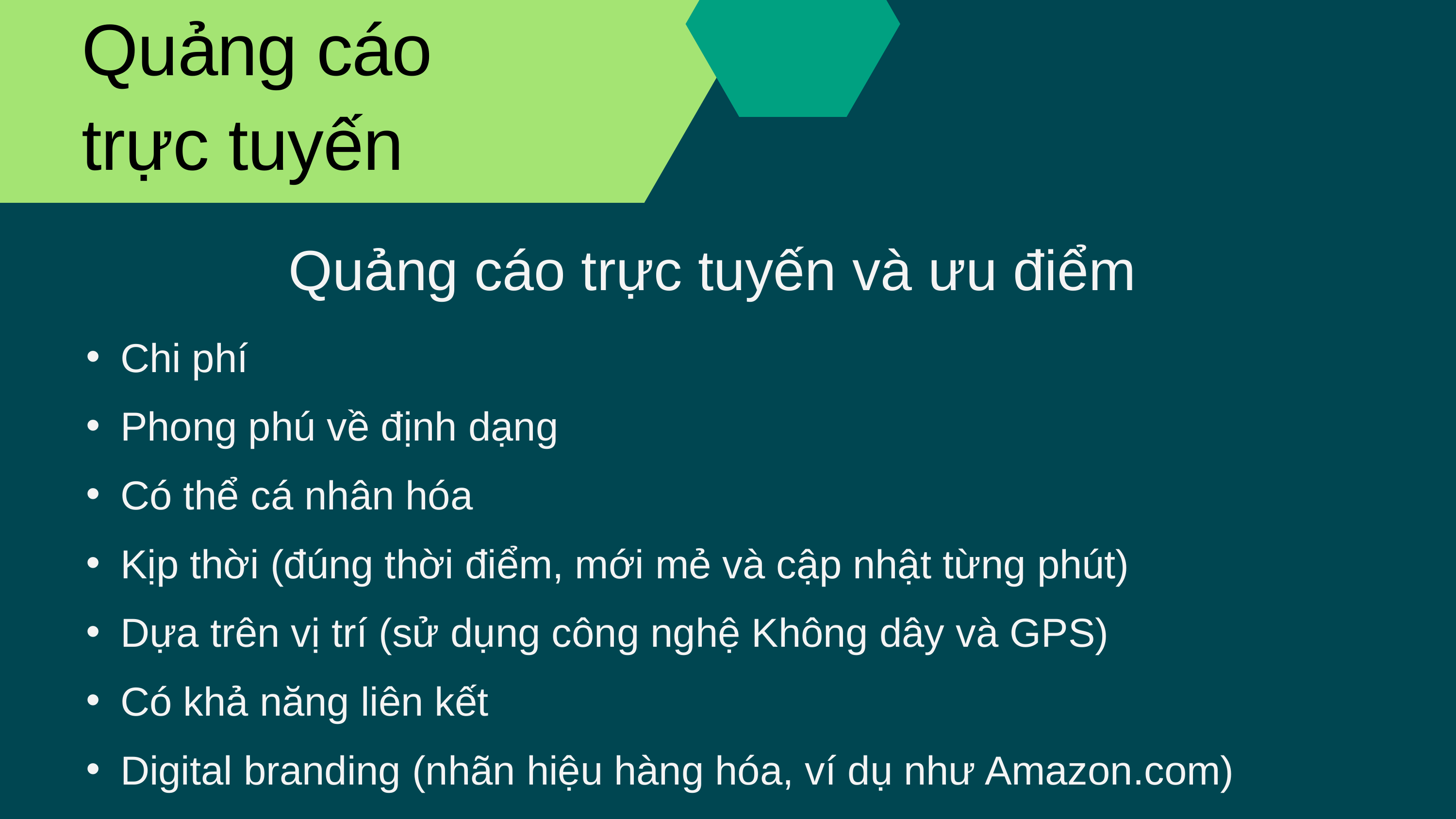

Quảng cáo trực tuyến
Quảng cáo trực tuyến và ưu điểm
Chi phí
Phong phú về định dạng
Có thể cá nhân hóa
Kịp thời (đúng thời điểm, mới mẻ và cập nhật từng phút)
Dựa trên vị trí (sử dụng công nghệ Không dây và GPS)
Có khả năng liên kết
Digital branding (nhãn hiệu hàng hóa, ví dụ như Amazon.com)